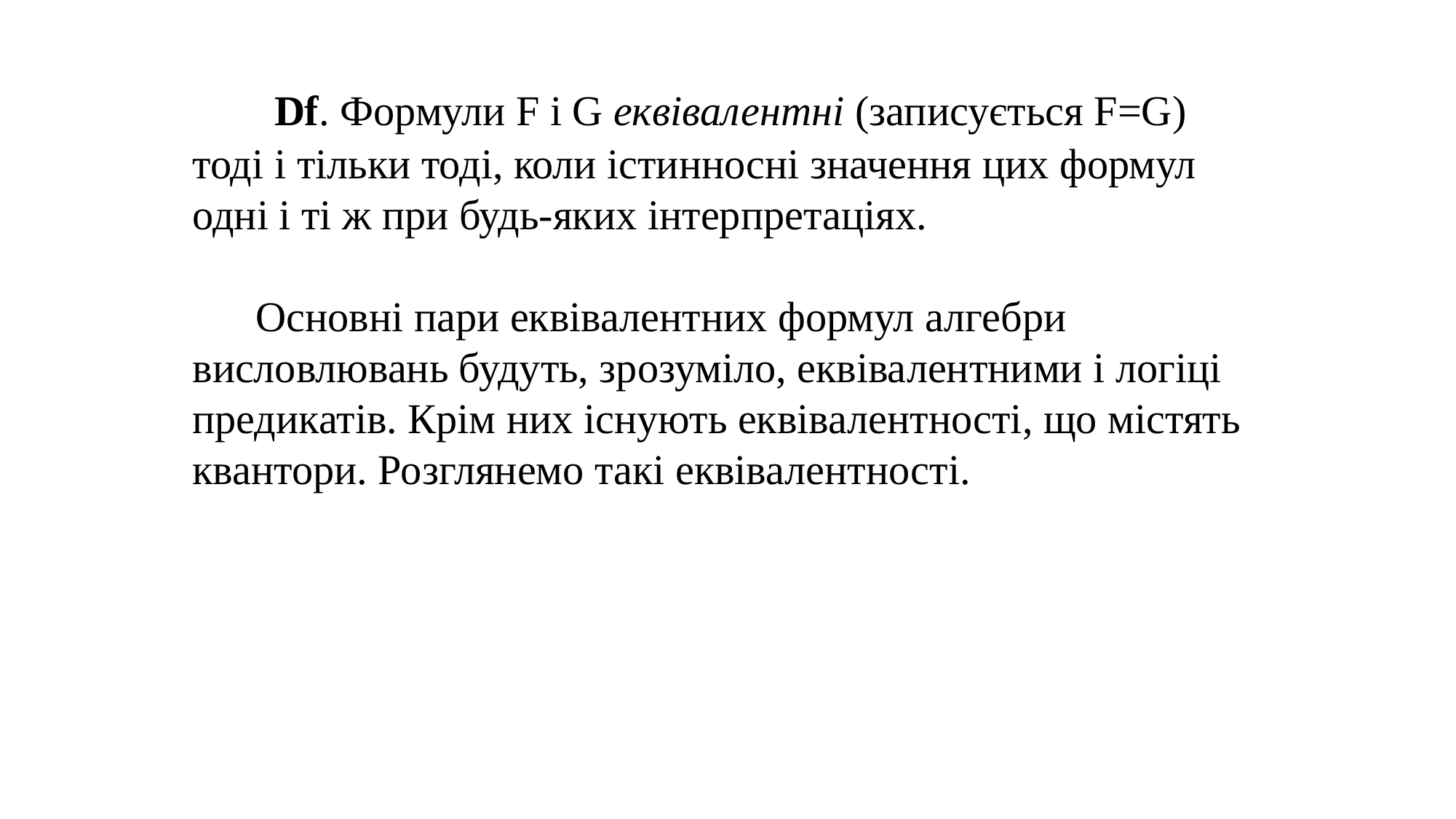

Df. Формули F і G еквівалентні (записується F=G) тоді і тільки тоді, коли істинносні значення цих формул одні і ті ж при будь-яких інтерпретаціях.

      Основні пари еквівалентних формул алгебри висловлювань будуть, зрозуміло, еквівалентними і логіці предикатів. Крім них існують еквівалентності, що містять квантори. Розглянемо такі еквівалентності.